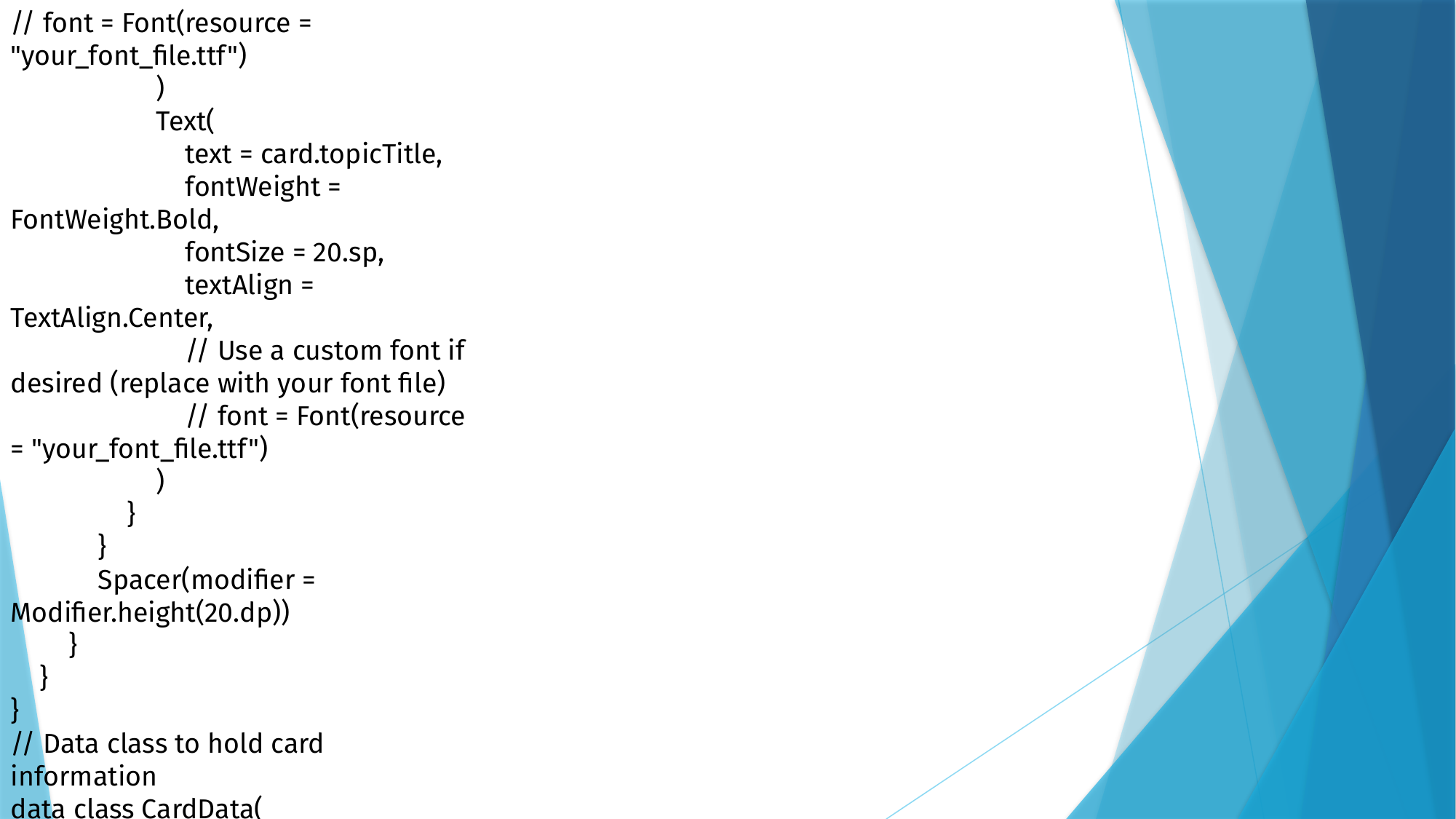

// font = Font(resource = "your_font_file.ttf")
                    )
                    Text(
                        text = card.topicTitle,
                        fontWeight = FontWeight.Bold,
                        fontSize = 20.sp,
                        textAlign = TextAlign.Center,
                        // Use a custom font if desired (replace with your font file)
                        // font = Font(resource = "your_font_file.ttf")
                    )
                }
            }
            Spacer(modifier = Modifier.height(20.dp))
        }
    }
}
// Data class to hold card information
data class CardData(